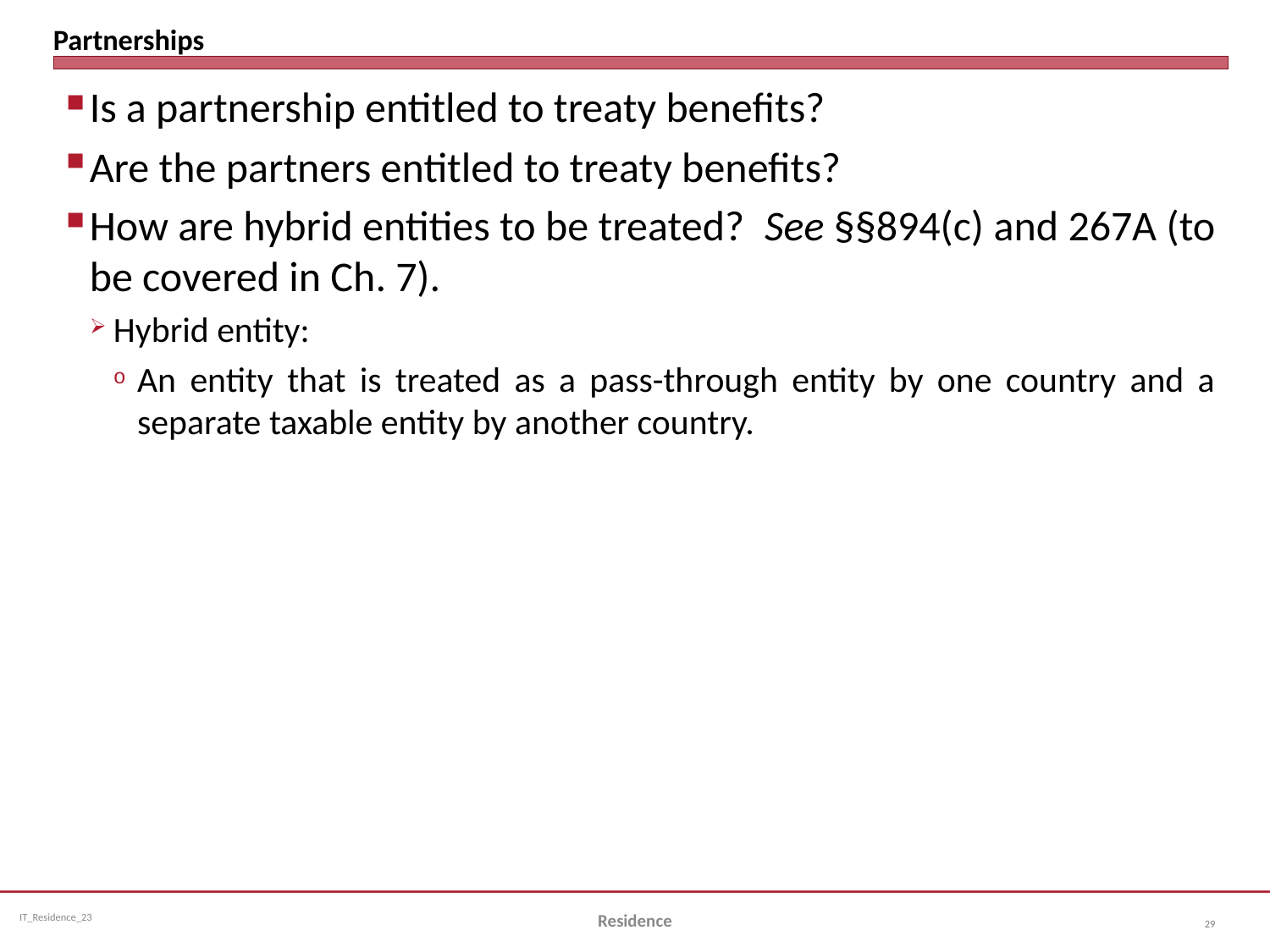

# Partnerships
Is a partnership entitled to treaty benefits?
Are the partners entitled to treaty benefits?
How are hybrid entities to be treated?  See §§894(c) and 267A (to be covered in Ch. 7).
Hybrid entity:
An entity that is treated as a pass-through entity by one country and a separate taxable entity by another country.
Residence
29